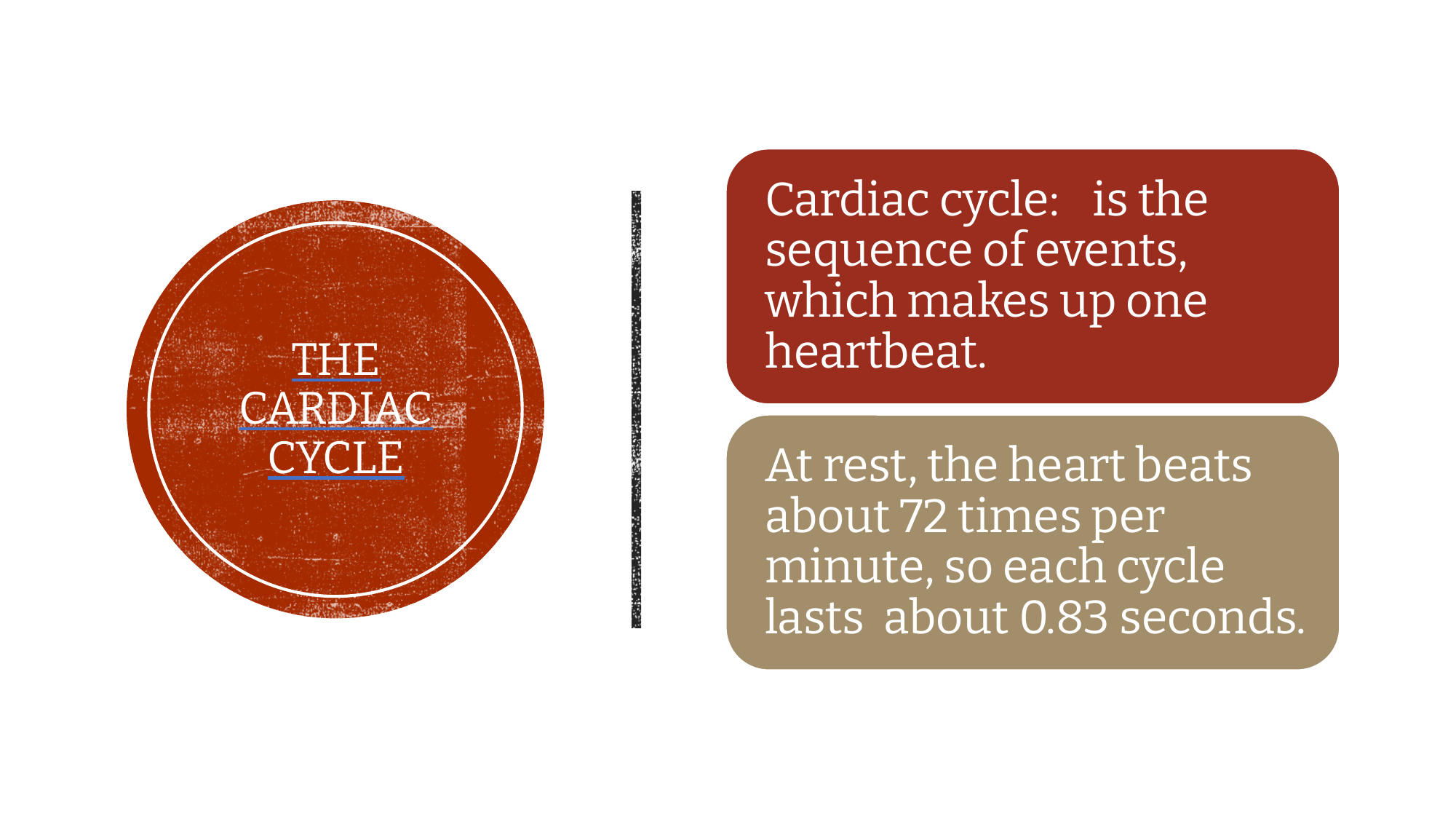

Cardiac cycle:	is the sequence of events, which makes up one  heartbeat.
At rest, the heart beats about 72 times per minute, so each cycle lasts  about 0.83 seconds.

# The cardiac cycle